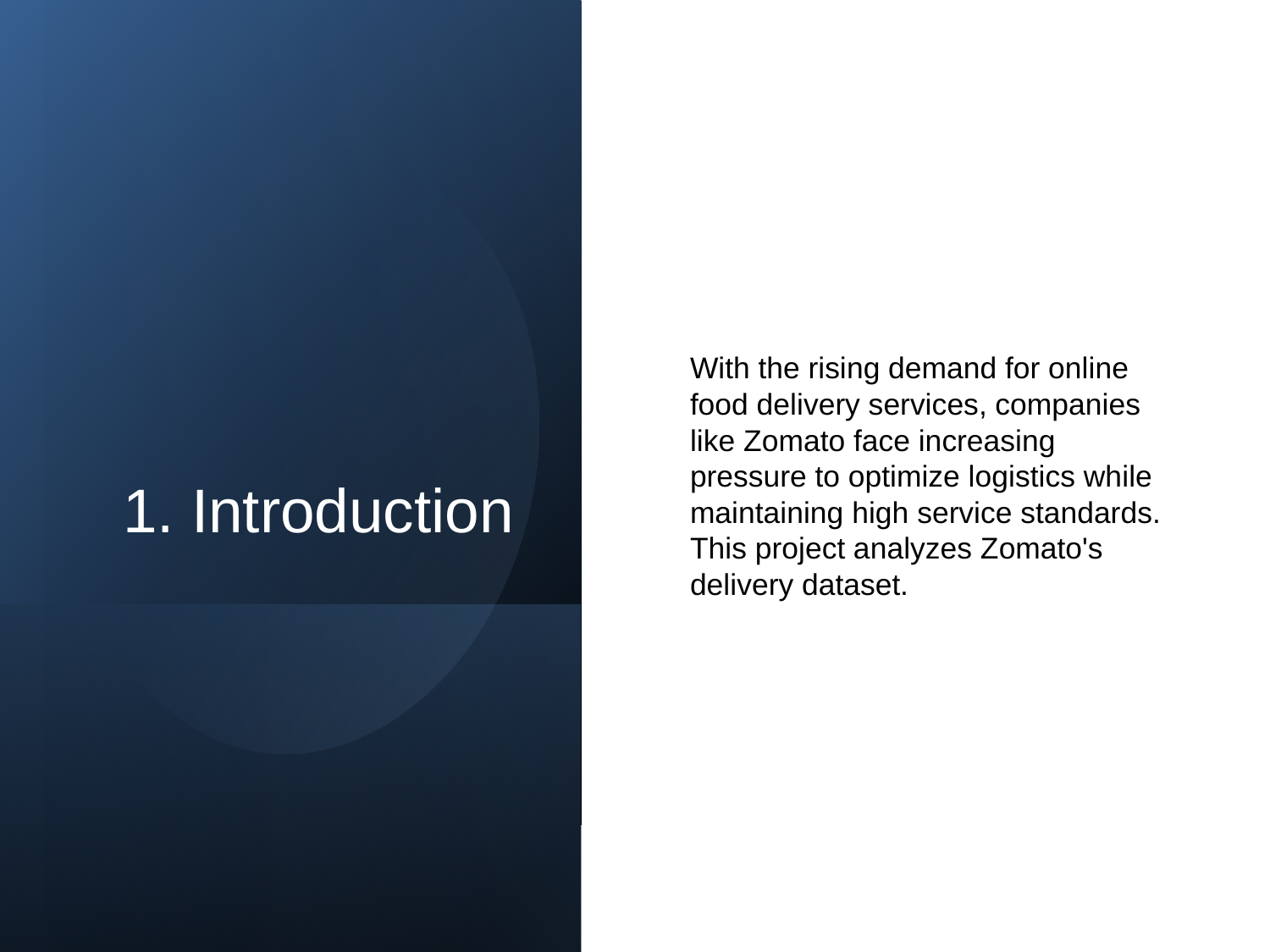

# 1. Introduction
With the rising demand for online food delivery services, companies like Zomato face increasing pressure to optimize logistics while maintaining high service standards. This project analyzes Zomato's delivery dataset.